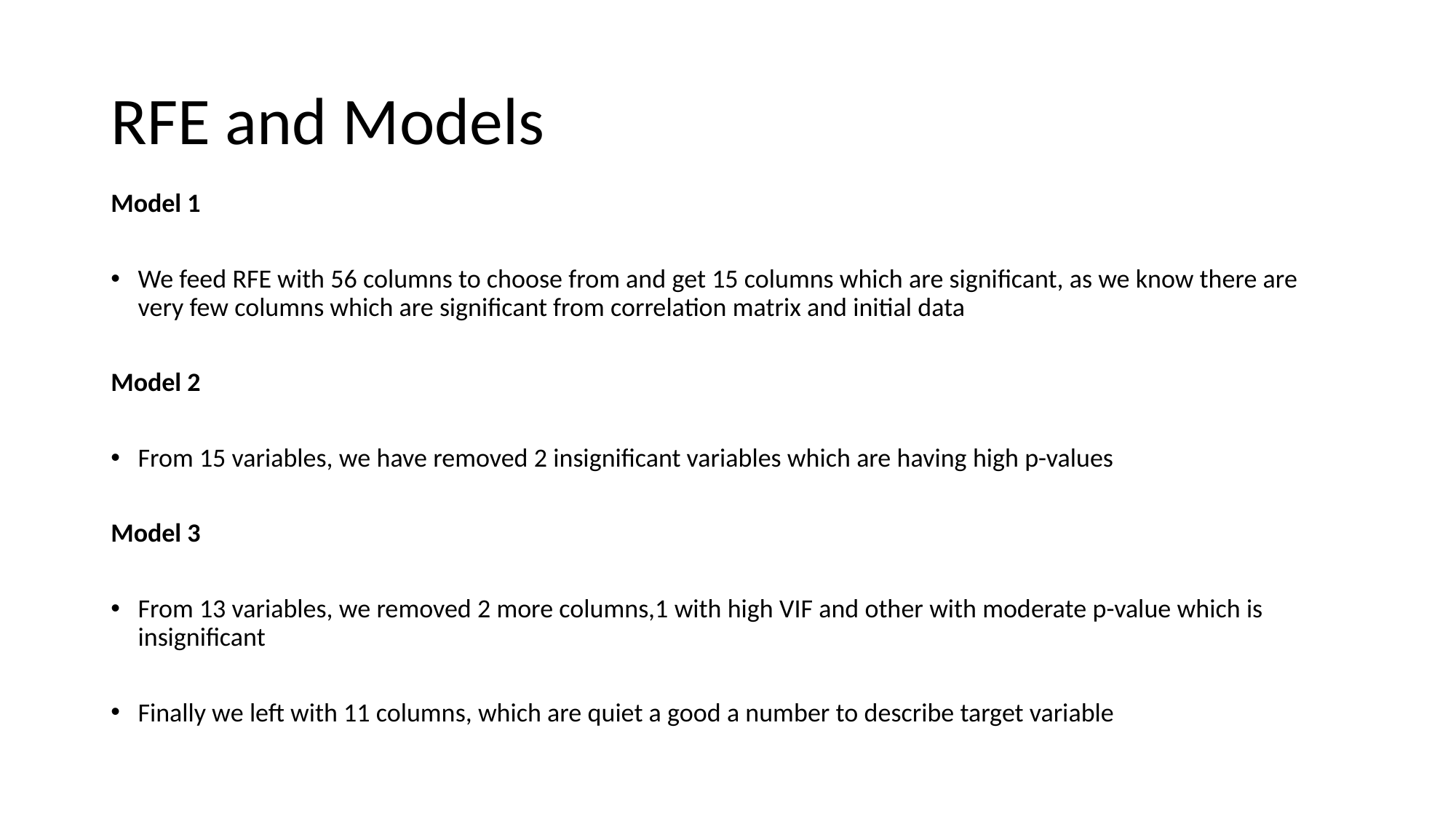

# RFE and Models
Model 1

We feed RFE with 56 columns to choose from and get 15 columns which are significant, as we know there are very few columns which are significant from correlation matrix and initial data

Model 2

From 15 variables, we have removed 2 insignificant variables which are having high p-values

Model 3

From 13 variables, we removed 2 more columns,1 with high VIF and other with moderate p-value which is insignificant

Finally we left with 11 columns, which are quiet a good a number to describe target variable